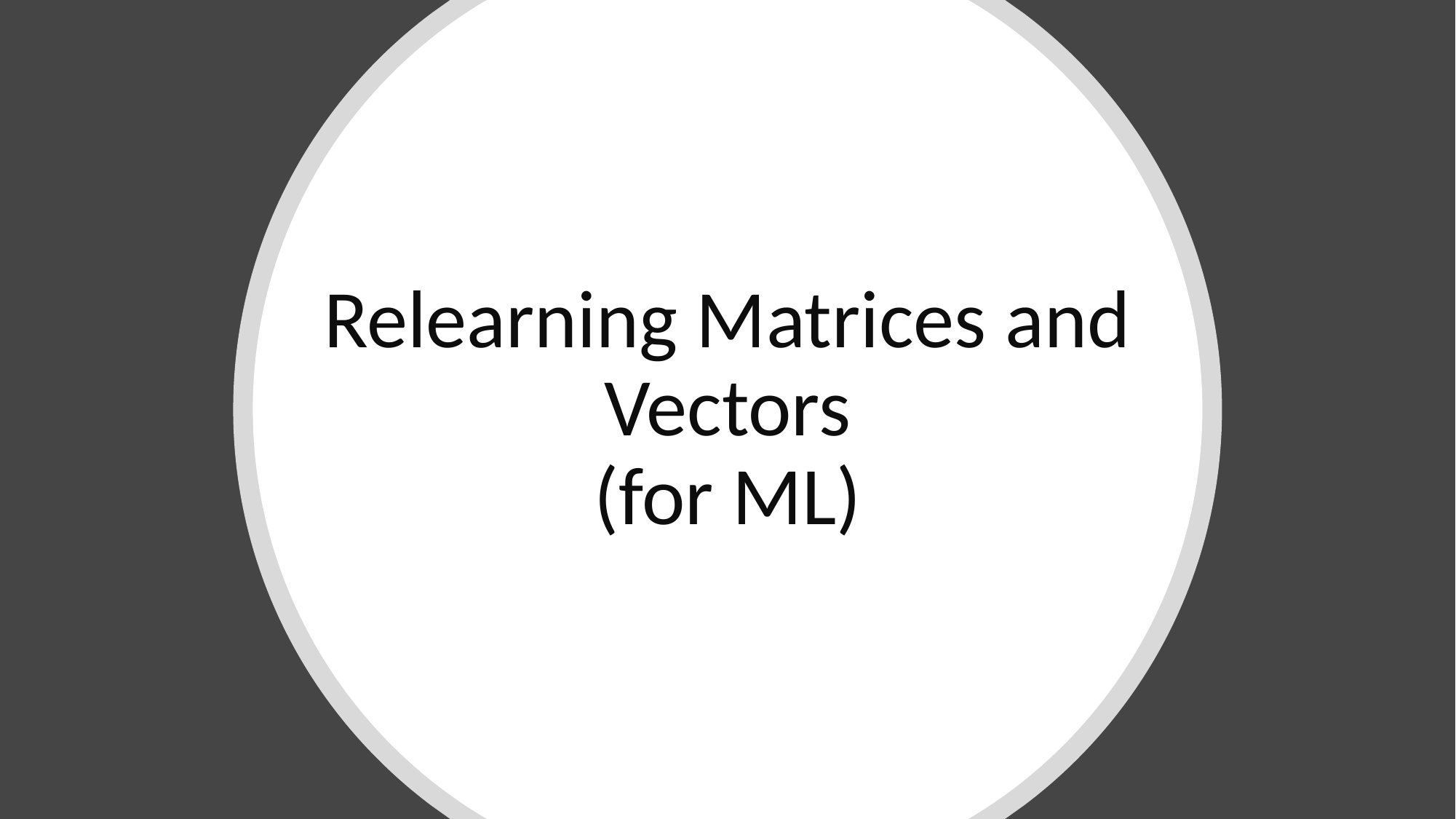

# Relearning Matrices and Vectors (for ML)